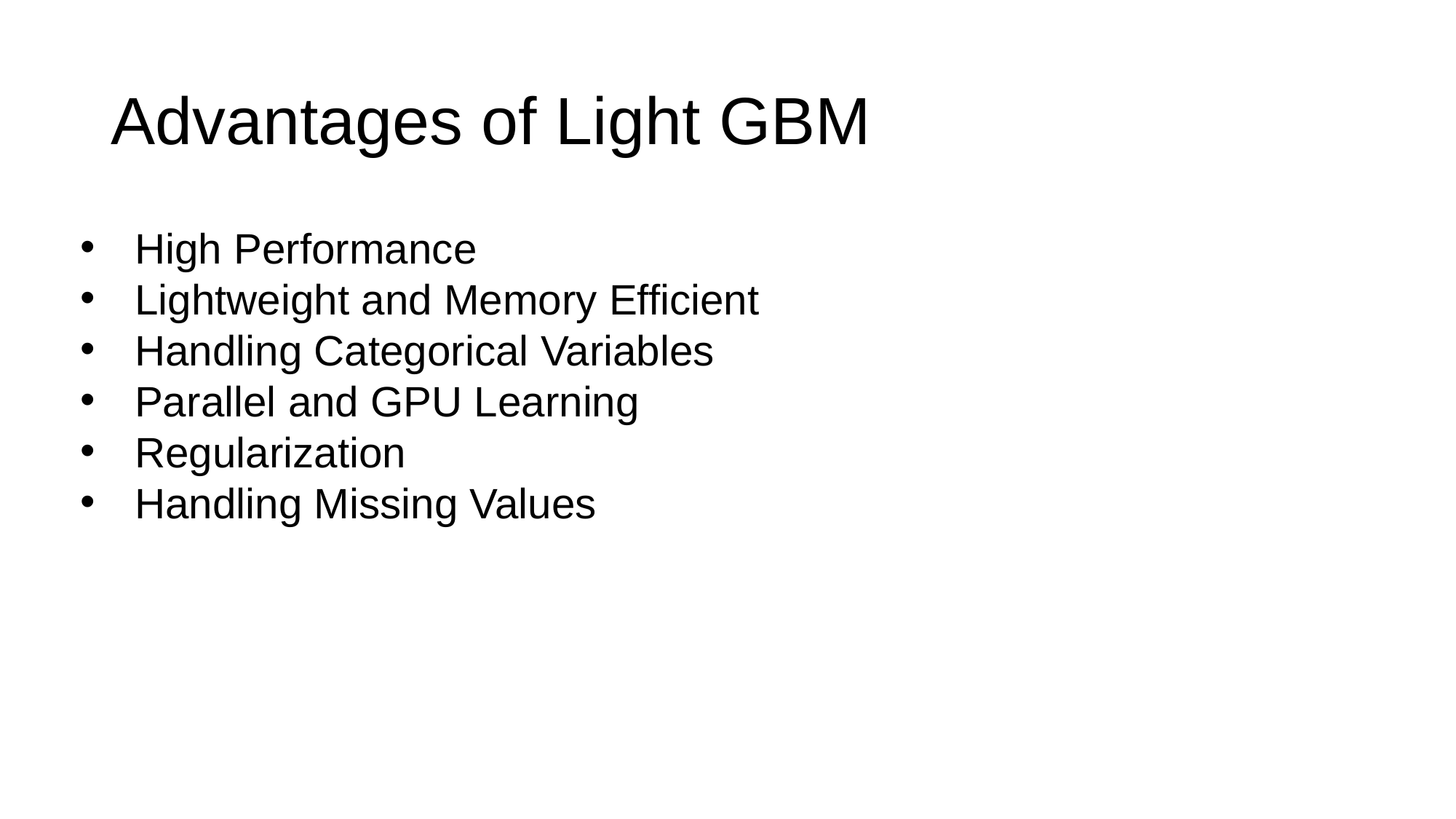

# Advantages of Light GBM
High Performance
Lightweight and Memory Efficient
Handling Categorical Variables
Parallel and GPU Learning
Regularization
Handling Missing Values